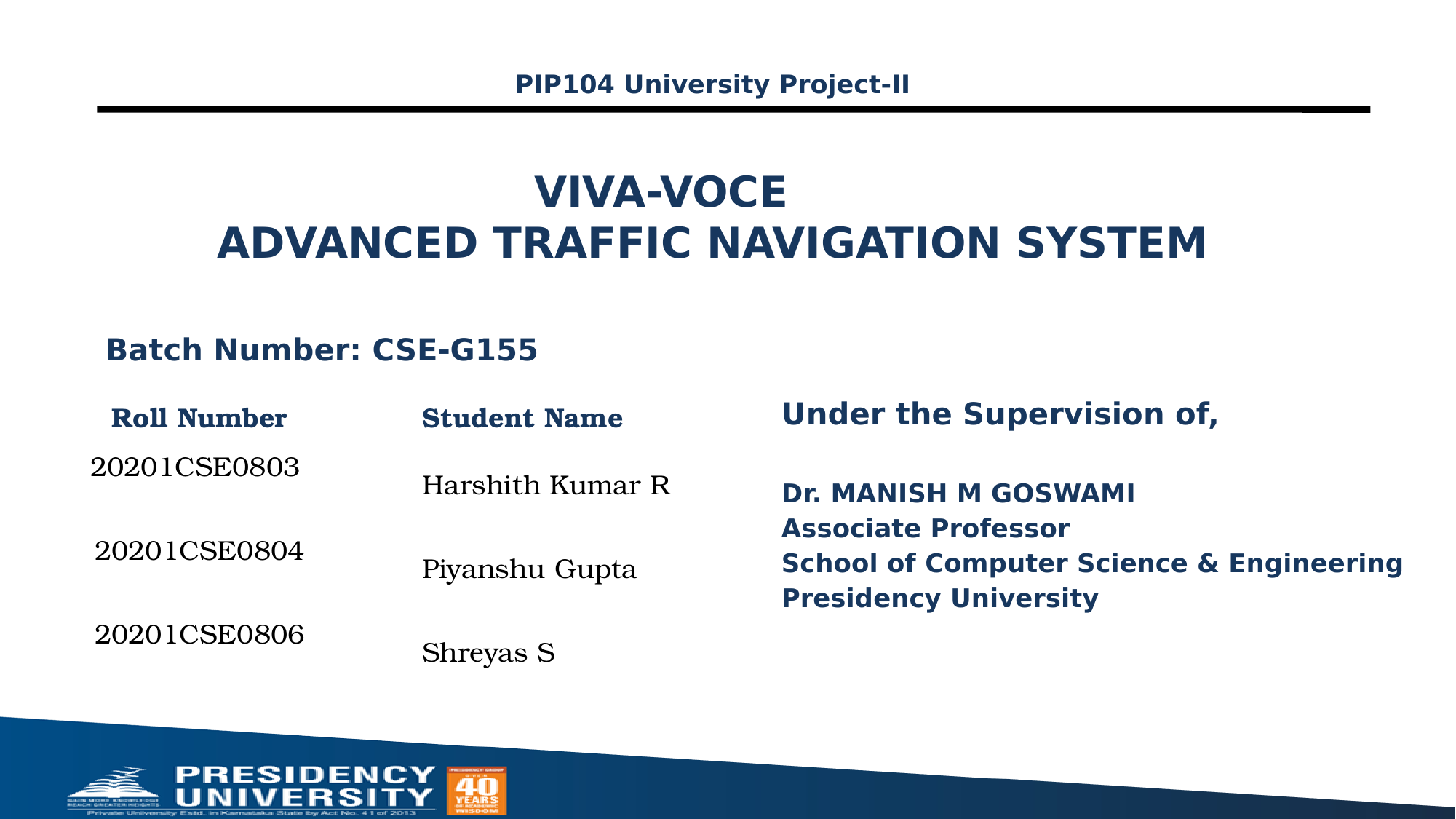

PIP104 University Project-II

# VIVA-VOCE ADVANCED TRAFFIC NAVIGATION SYSTEM
Batch Number: CSE-G155

Under the Supervision of,

Dr. MANISH M GOSWAMI
Associate Professor
School of Computer Science & Engineering
Presidency University

| Roll Number | Student Name |
| --- | --- |
| 20201CSE0803 | Harshith Kumar R |
| 20201CSE0804 | Piyanshu Gupta |
| 20201CSE0806 | Shreyas S |
|  |  |
|  |  |